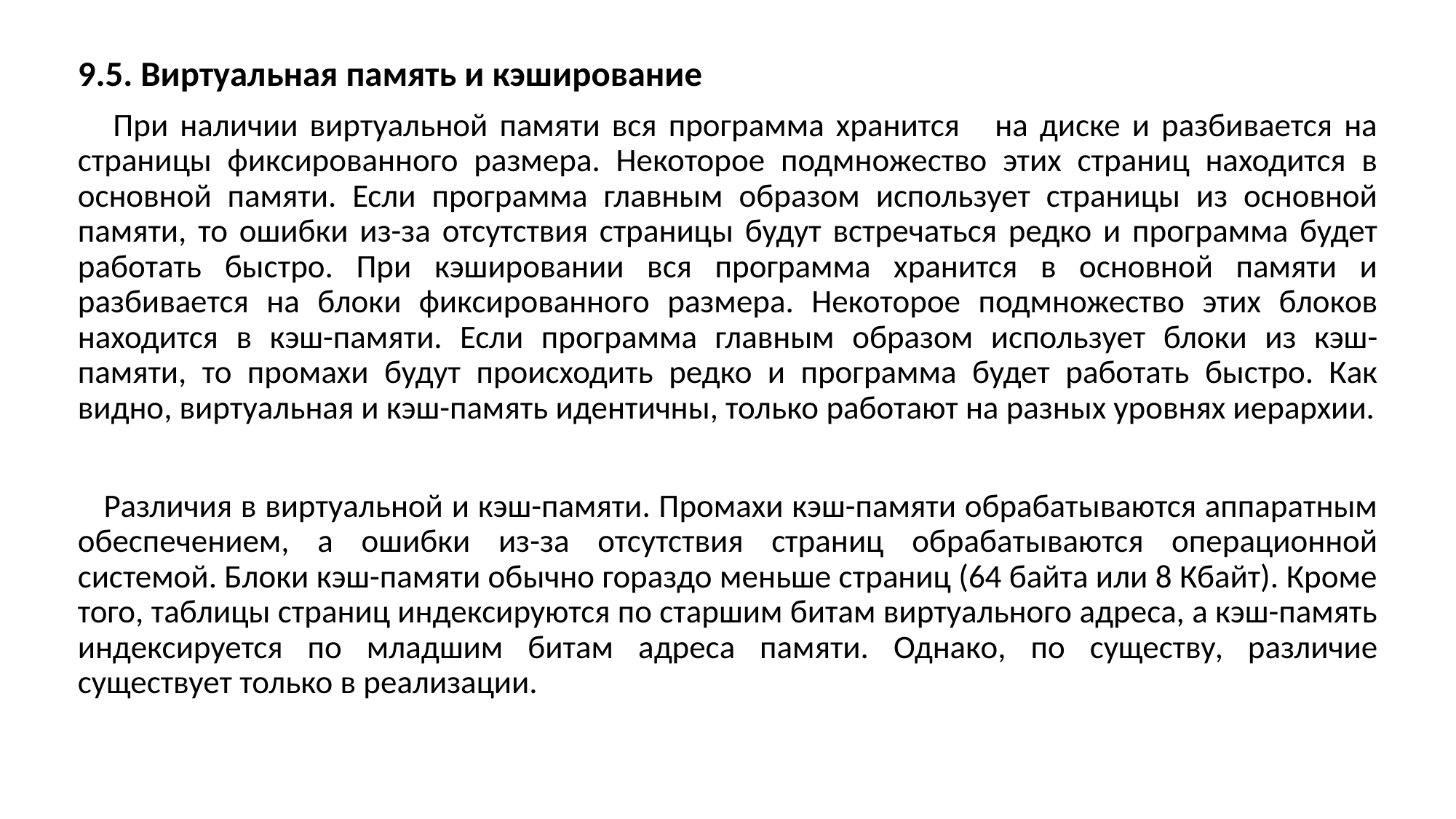

9.5. Виртуальная память и кэширование
   При наличии виртуальной памяти вся программа хранится   на диске и разбивается на страницы фиксированного размера. Некоторое подмножество этих страниц находится в основной памяти. Если программа главным образом использует страницы из основной памяти, то ошибки из-за отсутствия страницы будут встречаться редко и программа будет работать быстро. При кэшировании вся программа хранится в основной памяти и разбивается на блоки фиксированного размера. Некоторое подмножество этих блоков находится в кэш-памяти. Если программа главным образом использует блоки из кэш-памяти, то промахи будут происходить редко и программа будет работать быстро. Как видно, виртуальная и кэш-память идентичны, только работают на разных уровнях иерархии.

   Различия в виртуальной и кэш-памяти. Промахи кэш-памяти обрабатываются аппаратным обеспечением, а ошибки из-за отсутствия страниц обрабатываются операционной системой. Блоки кэш-памяти обычно гораздо меньше страниц (64 байта или 8 Кбайт). Кроме того, таблицы страниц индексируются по старшим битам виртуального адреса, а кэш-память индексируется по младшим битам адреса памяти. Однако, по существу, различие существует только в реализации.